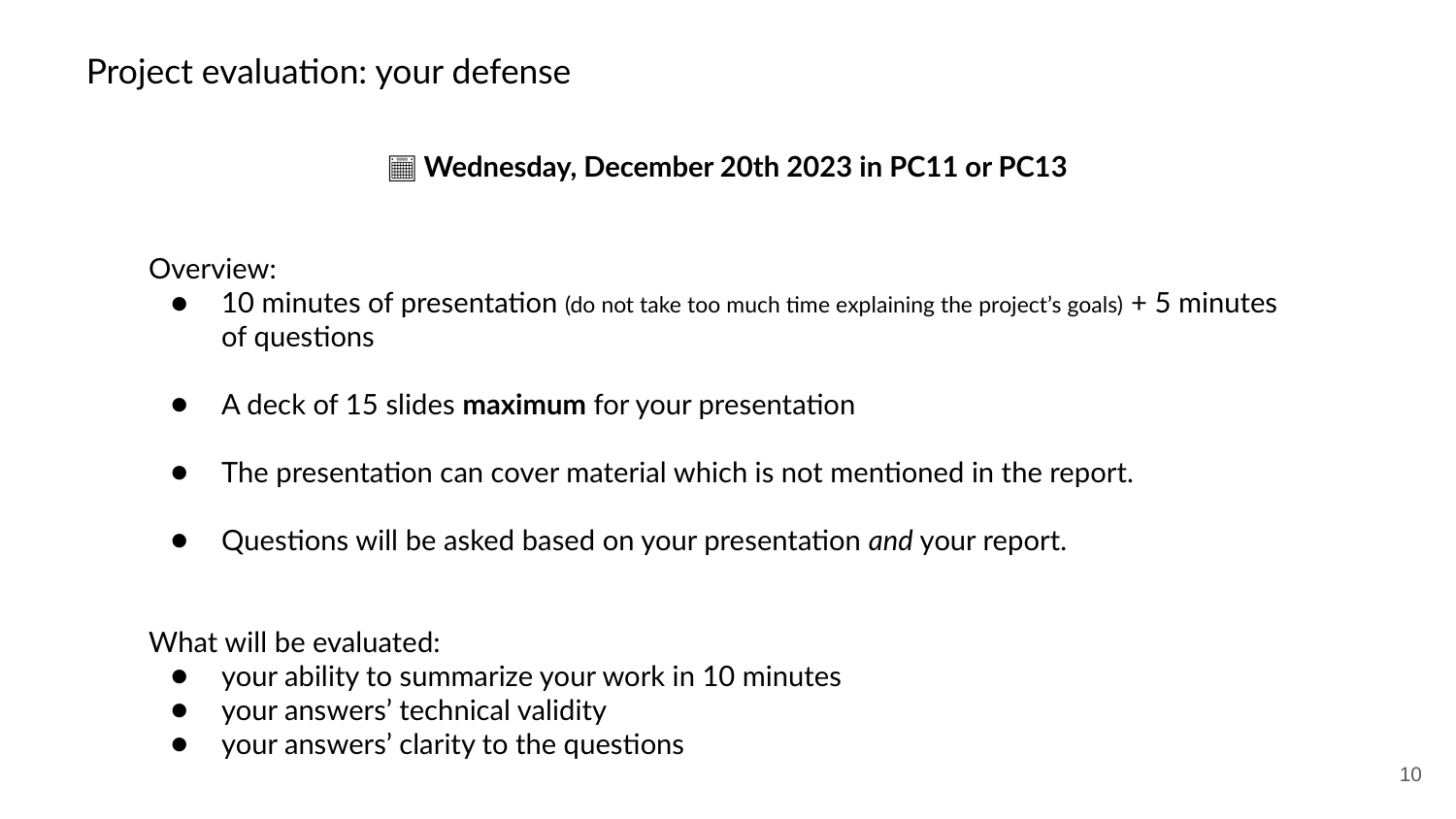

Project evaluation: your defense
📅 Wednesday, December 20th 2023 in PC11 or PC13

Overview:
10 minutes of presentation (do not take too much time explaining the project’s goals) + 5 minutes of questions

A deck of 15 slides maximum for your presentation

The presentation can cover material which is not mentioned in the report.

Questions will be asked based on your presentation and your report.

What will be evaluated:
your ability to summarize your work in 10 minutes
your answers’ technical validity
your answers’ clarity to the questions
10